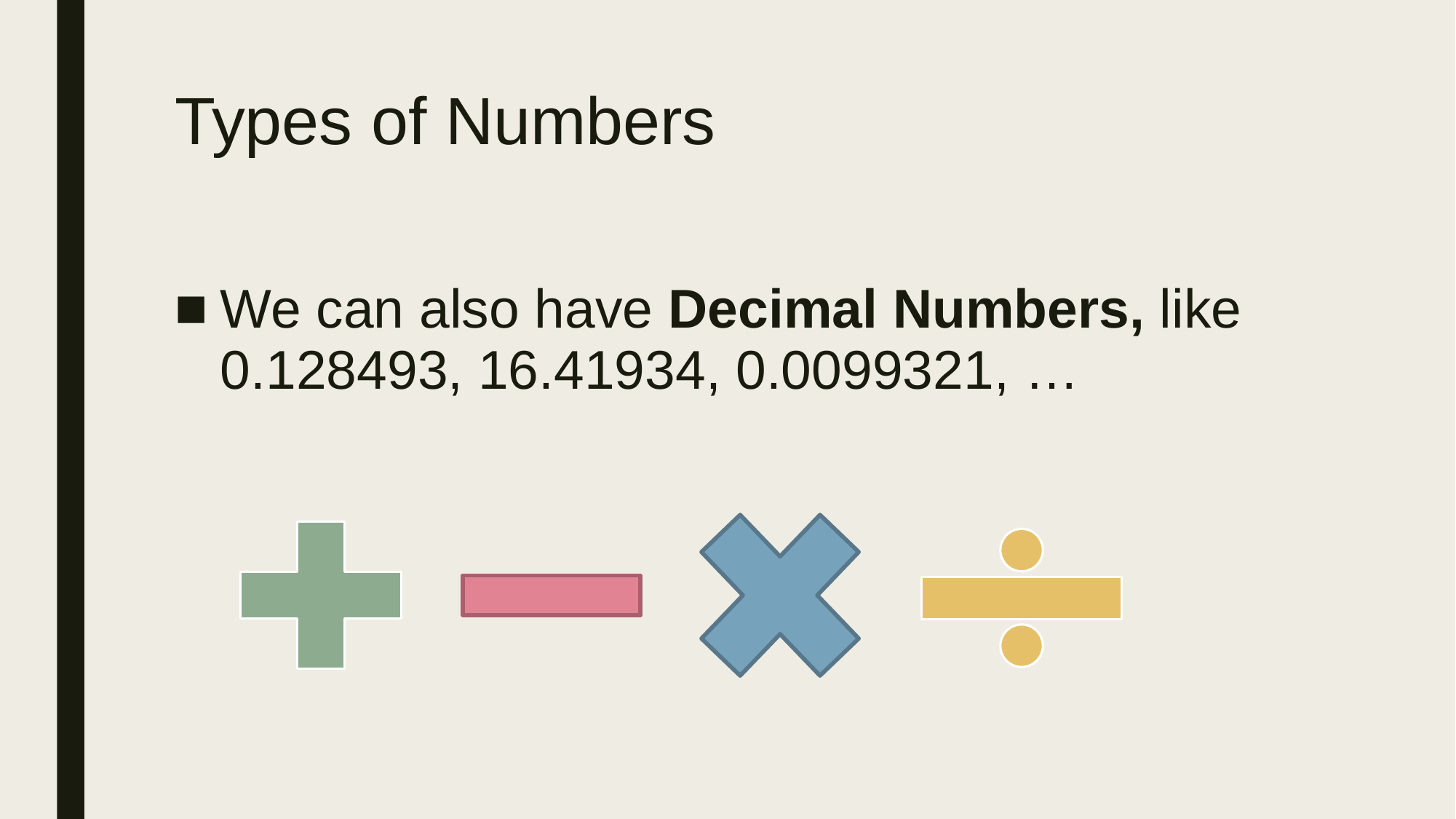

# Types of Numbers
We can also have Decimal Numbers, like 0.128493, 16.41934, 0.0099321, …